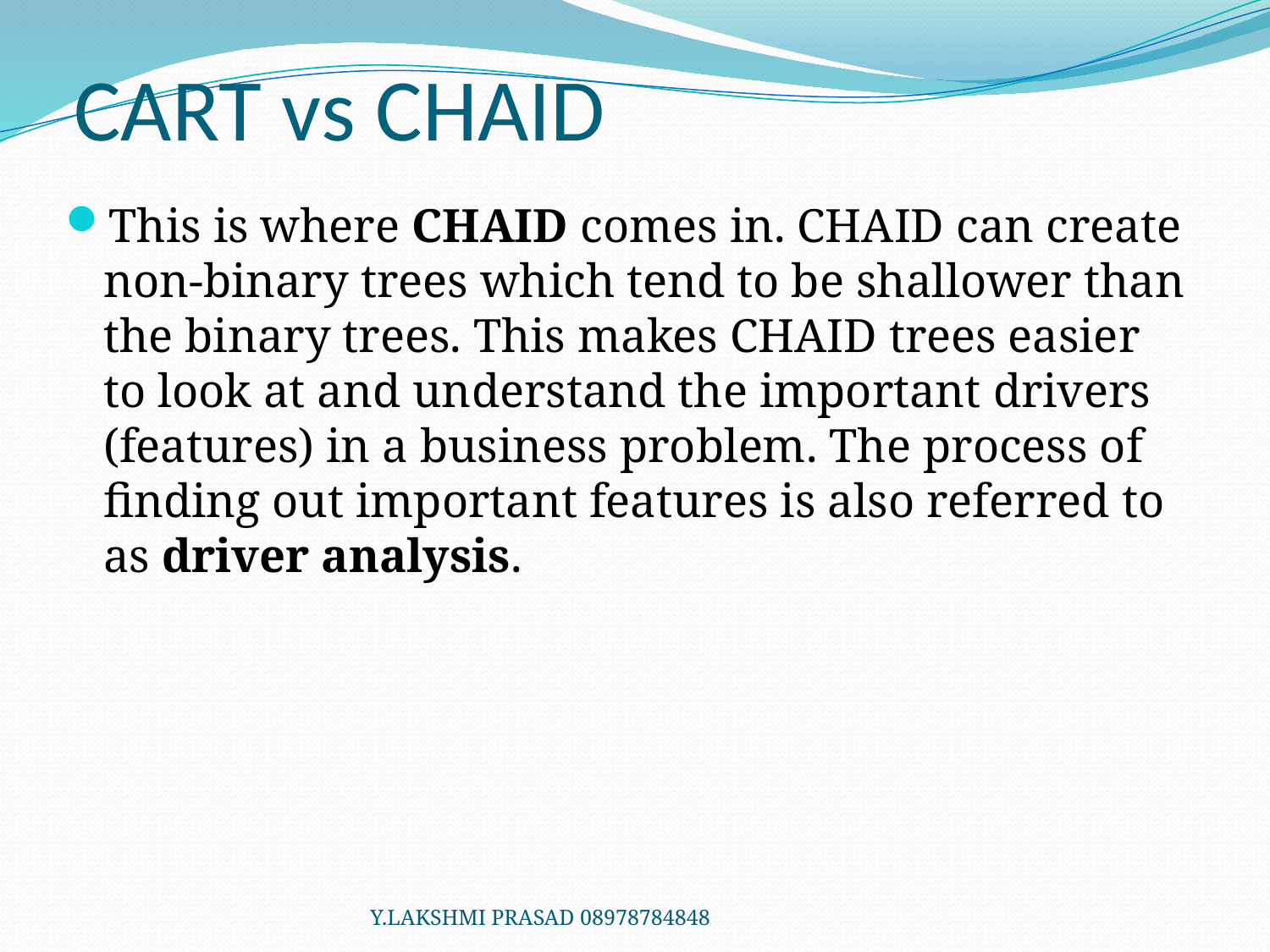

# CART vs CHAID
This is where CHAID comes in. CHAID can create non-binary trees which tend to be shallower than the binary trees. This makes CHAID trees easier to look at and understand the important drivers (features) in a business problem. The process of finding out important features is also referred to as driver analysis.

Y.LAKSHMI PRASAD 08978784848